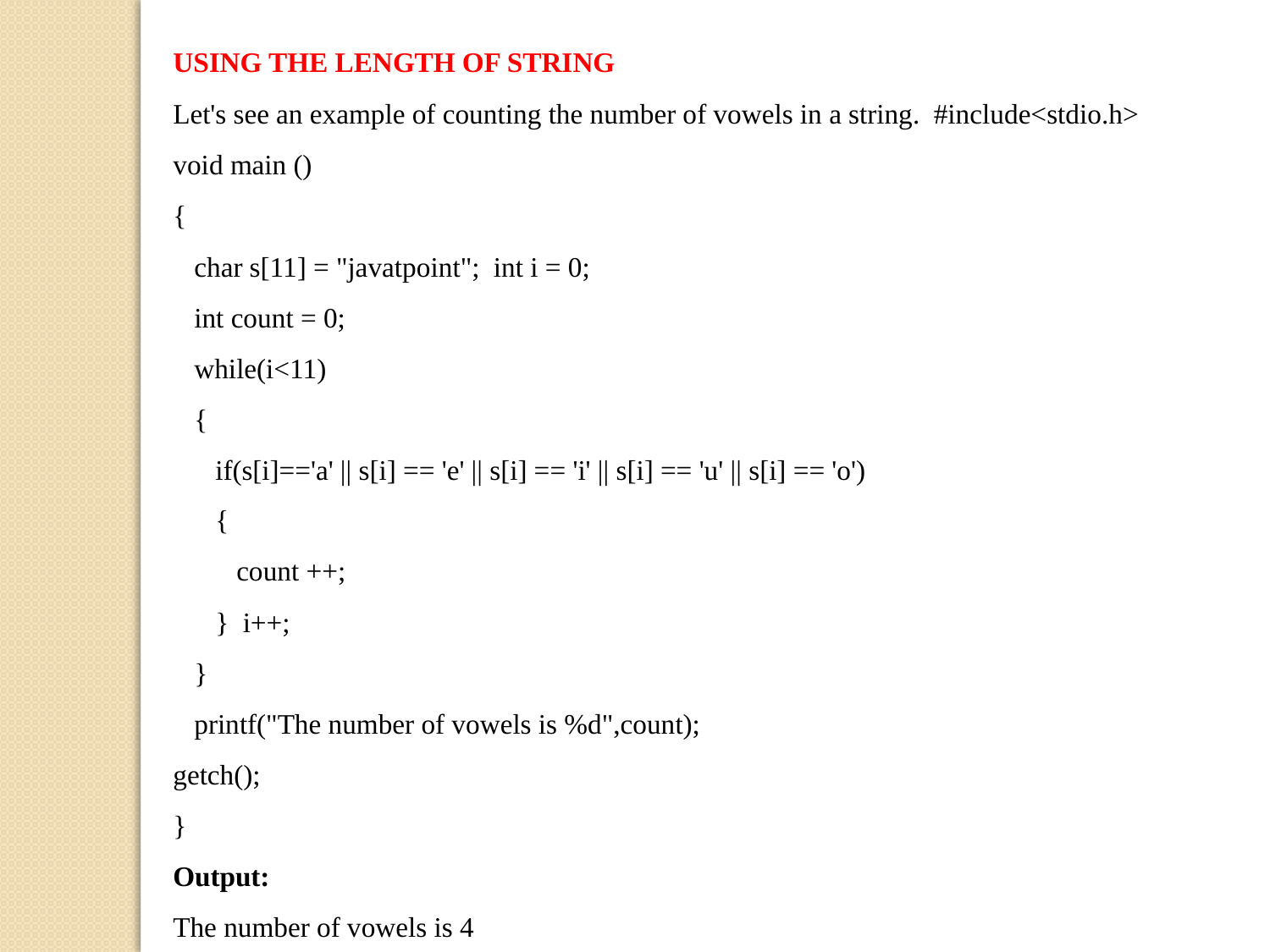

USING THE LENGTH OF STRING
Let's see an example of counting the number of vowels in a string.  #include<stdio.h>
void main ()
{
char s[11] = "javatpoint";  int i = 0;
int count = 0;
while(i<11)
{
if(s[i]=='a' || s[i] == 'e' || s[i] == 'i' || s[i] == 'u' || s[i] == 'o')
{
count ++;
}  i++;
}
printf("The number of vowels is %d",count);
getch();
}
Output:
The number of vowels is 4